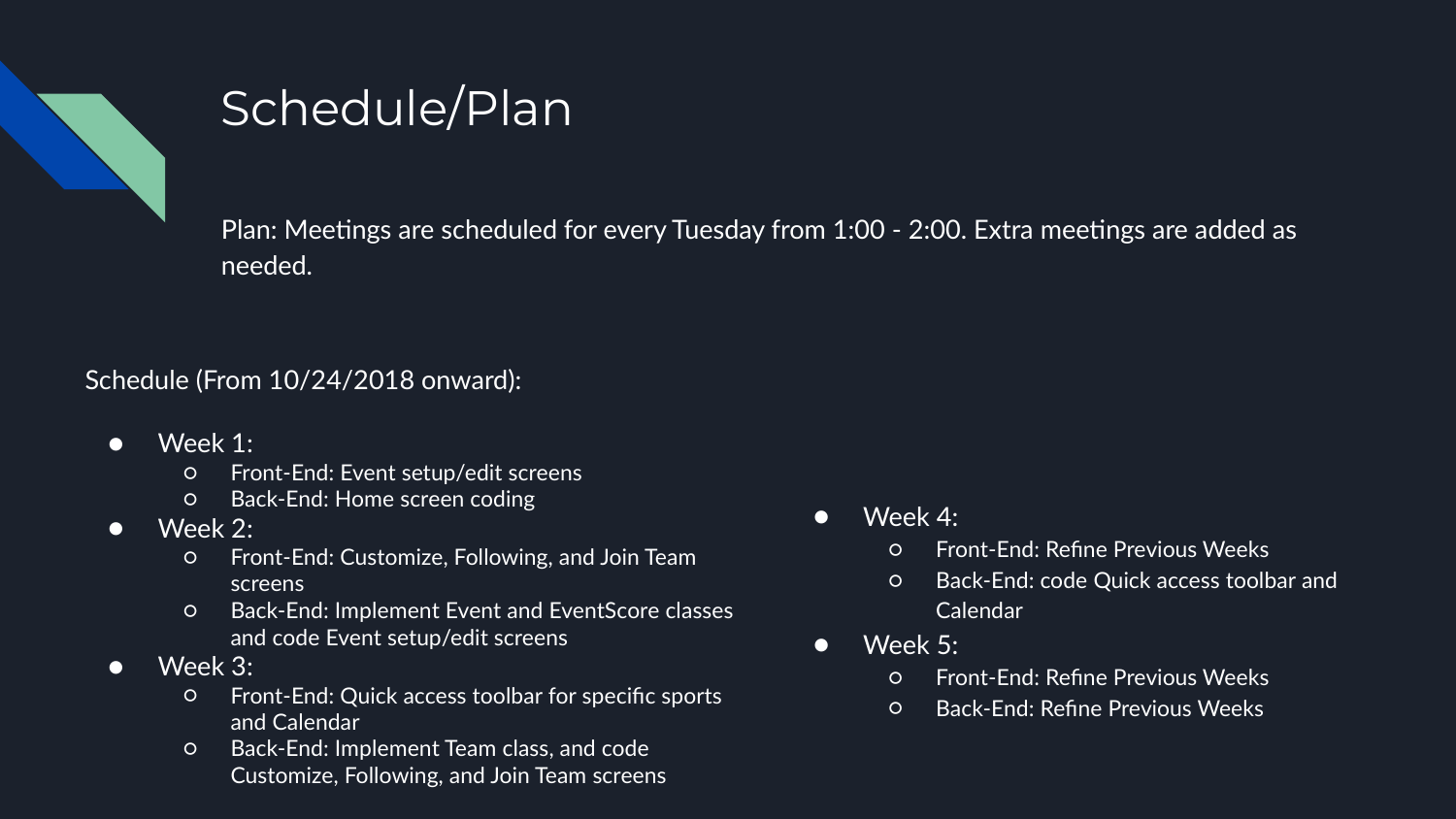

# Schedule/Plan
Plan: Meetings are scheduled for every Tuesday from 1:00 - 2:00. Extra meetings are added as needed.

Schedule (From 10/24/2018 onward):
Week 1:
Front-End: Event setup/edit screens
Back-End: Home screen coding
Week 2:
Front-End: Customize, Following, and Join Team screens
Back-End: Implement Event and EventScore classes and code Event setup/edit screens
Week 3:
Front-End: Quick access toolbar for specific sports and Calendar
Back-End: Implement Team class, and code Customize, Following, and Join Team screens

Week 4:
Front-End: Refine Previous Weeks
Back-End: code Quick access toolbar and Calendar
Week 5:
Front-End: Refine Previous Weeks
Back-End: Refine Previous Weeks